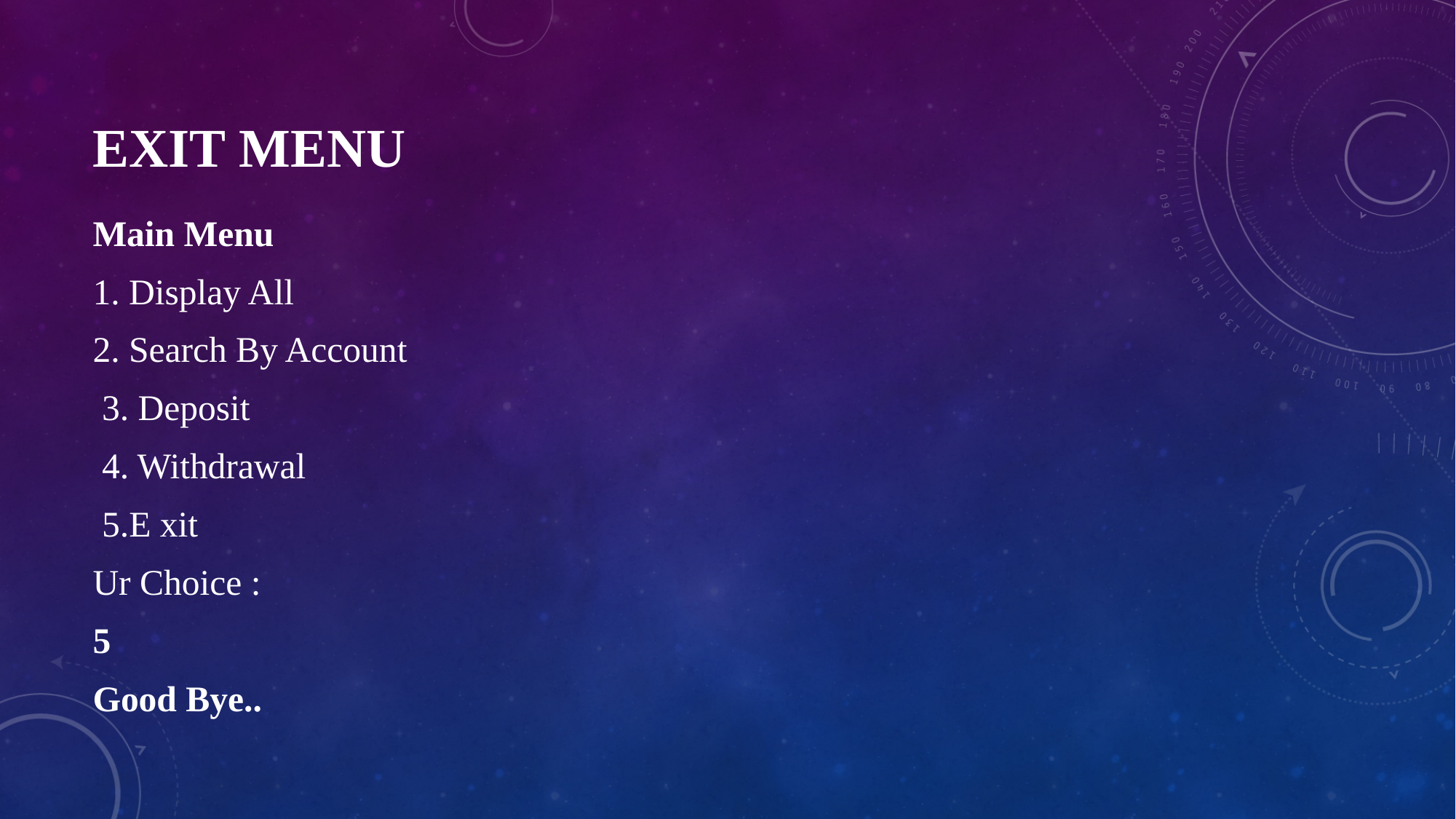

# EXIT MENU
Main Menu
1. Display All
2. Search By Account
 3. Deposit
 4. Withdrawal
 5.E xit
Ur Choice :
5
Good Bye..